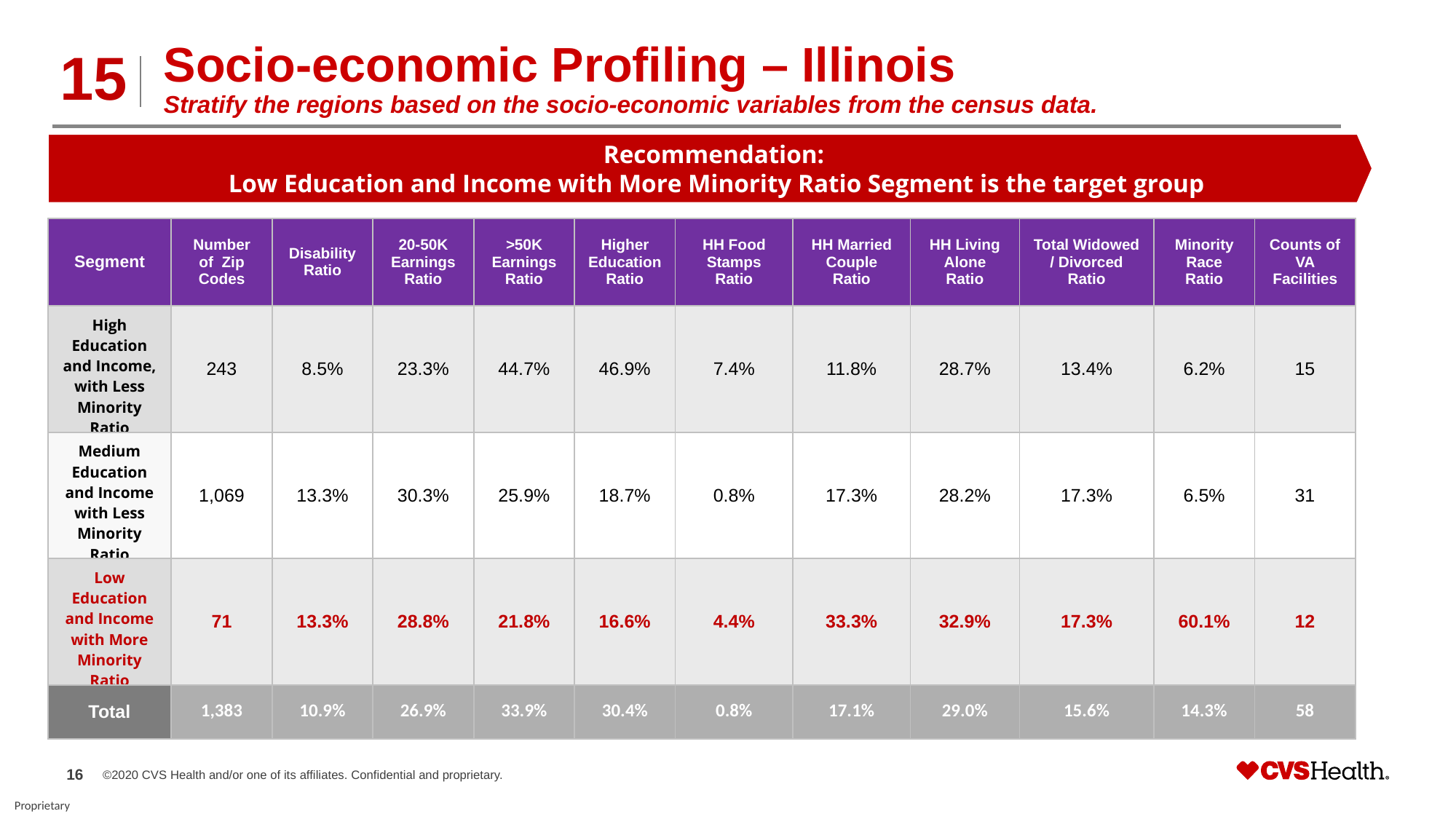

Socio-economic Profiling – Illinois
Stratify the regions based on the socio-economic variables from the census data.
15
Recommendation:
Low Education and Income with More Minority Ratio Segment is the target group
| Segment | Number of Zip Codes | Disability Ratio | 20-50K Earnings Ratio | >50K Earnings Ratio | Higher Education Ratio | HH Food Stamps Ratio | HH Married Couple Ratio | HH Living Alone Ratio | Total Widowed / Divorced Ratio | Minority Race Ratio | Counts of VA Facilities |
| --- | --- | --- | --- | --- | --- | --- | --- | --- | --- | --- | --- |
| High Education and Income, with Less Minority Ratio | 243 | 8.5% | 23.3% | 44.7% | 46.9% | 7.4% | 11.8% | 28.7% | 13.4% | 6.2% | 15 |
| Medium Education and Income with Less Minority Ratio | 1,069 | 13.3% | 30.3% | 25.9% | 18.7% | 0.8% | 17.3% | 28.2% | 17.3% | 6.5% | 31 |
| Low Education and Income with More Minority Ratio | 71 | 13.3% | 28.8% | 21.8% | 16.6% | 4.4% | 33.3% | 32.9% | 17.3% | 60.1% | 12 |
| Total | 1,383 | 10.9% | 26.9% | 33.9% | 30.4% | 0.8% | 17.1% | 29.0% | 15.6% | 14.3% | 58 |